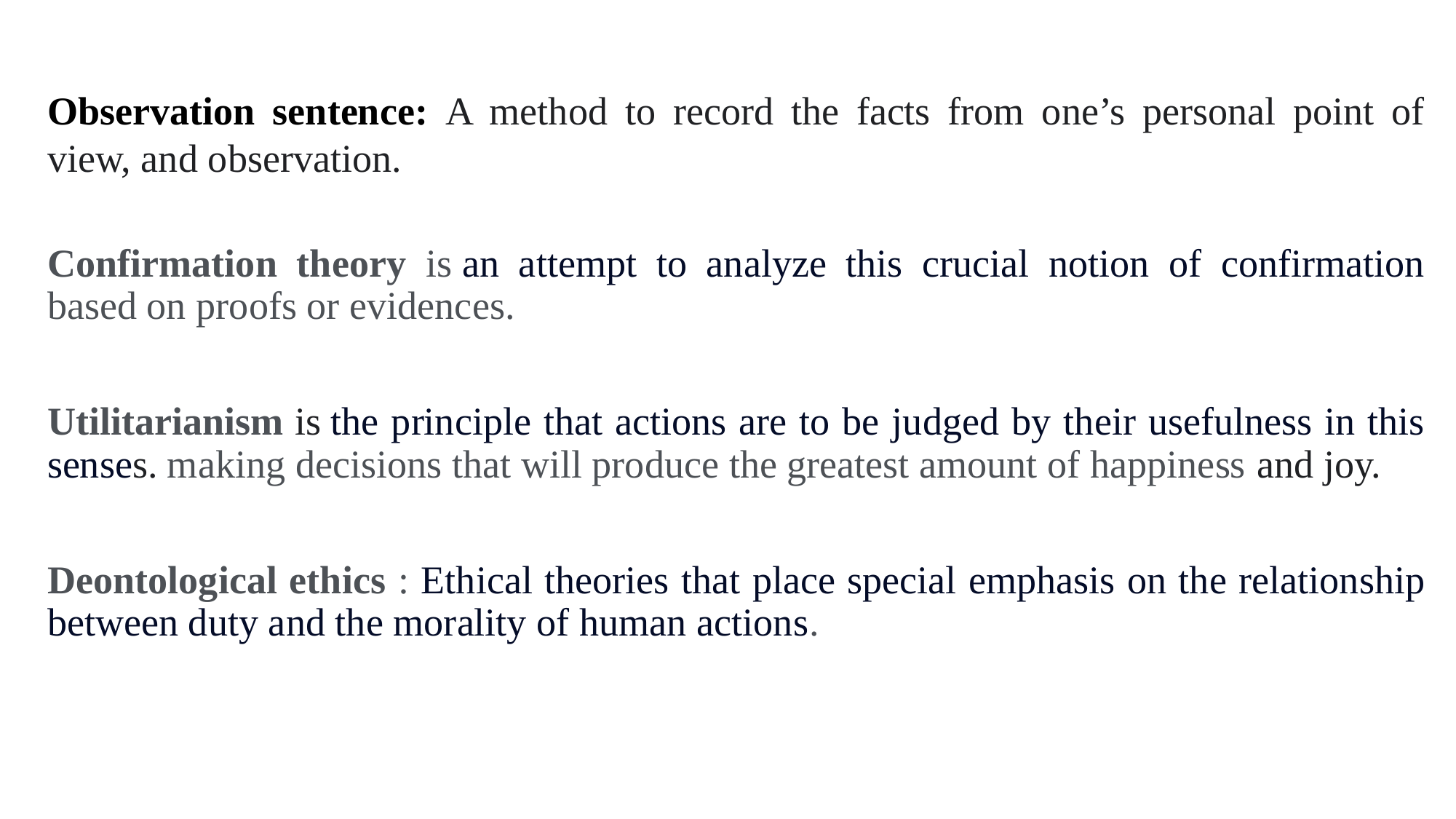

Observation sentence: A method to record the facts from one’s personal point of view, and observation.

Confirmation theory is an attempt to analyze this crucial notion of confirmation based on proofs or evidences.

Utilitarianism is the principle that actions are to be judged by their usefulness in this senses. making decisions that will produce the greatest amount of happiness and joy.

Deontological ethics : Ethical theories that place special emphasis on the relationship between duty and the morality of human actions.